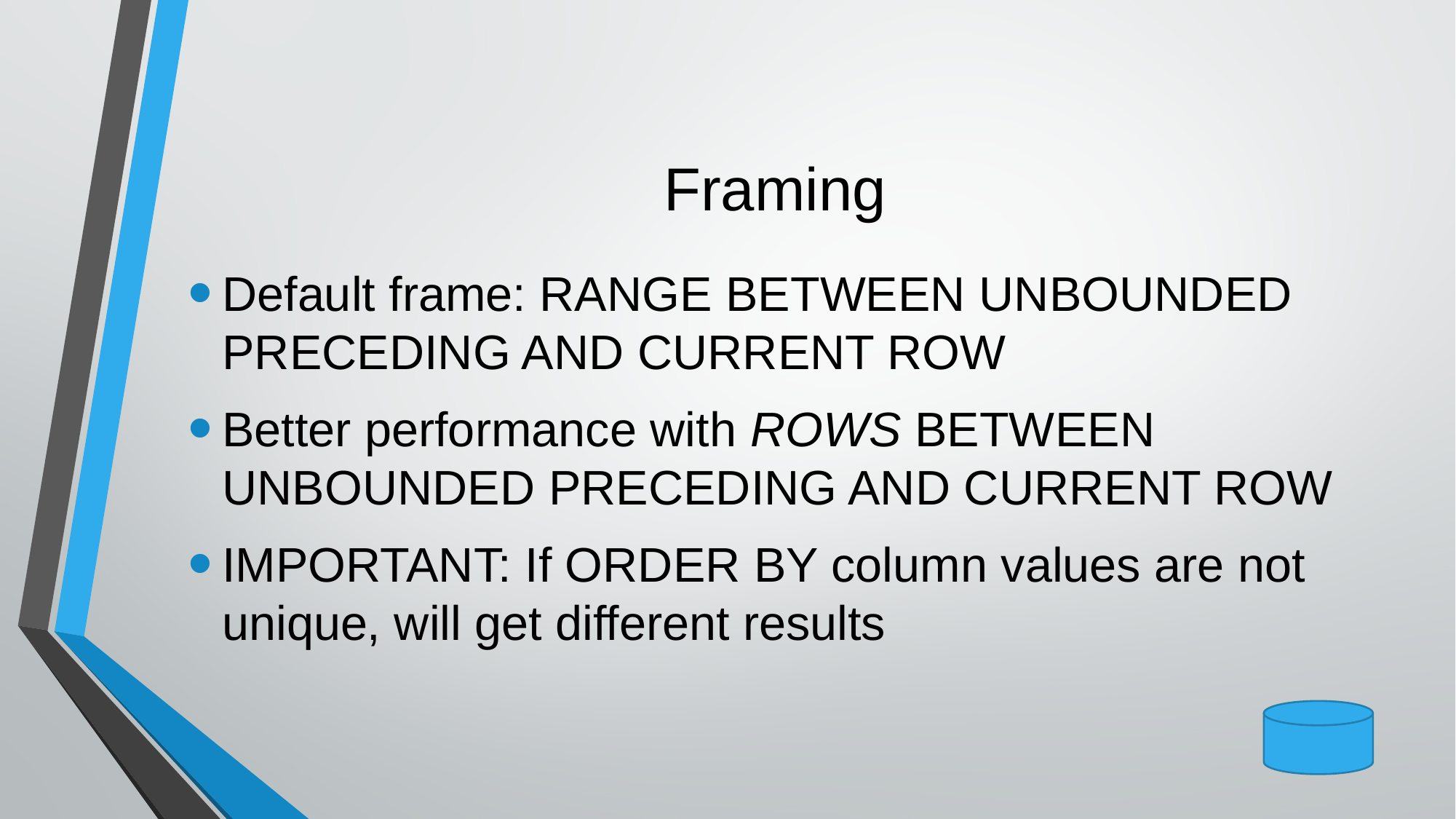

# Framing
Default frame: RANGE BETWEEN UNBOUNDED PRECEDING AND CURRENT ROW
Better performance with ROWS BETWEEN UNBOUNDED PRECEDING AND CURRENT ROW
IMPORTANT: If ORDER BY column values are not unique, will get different results